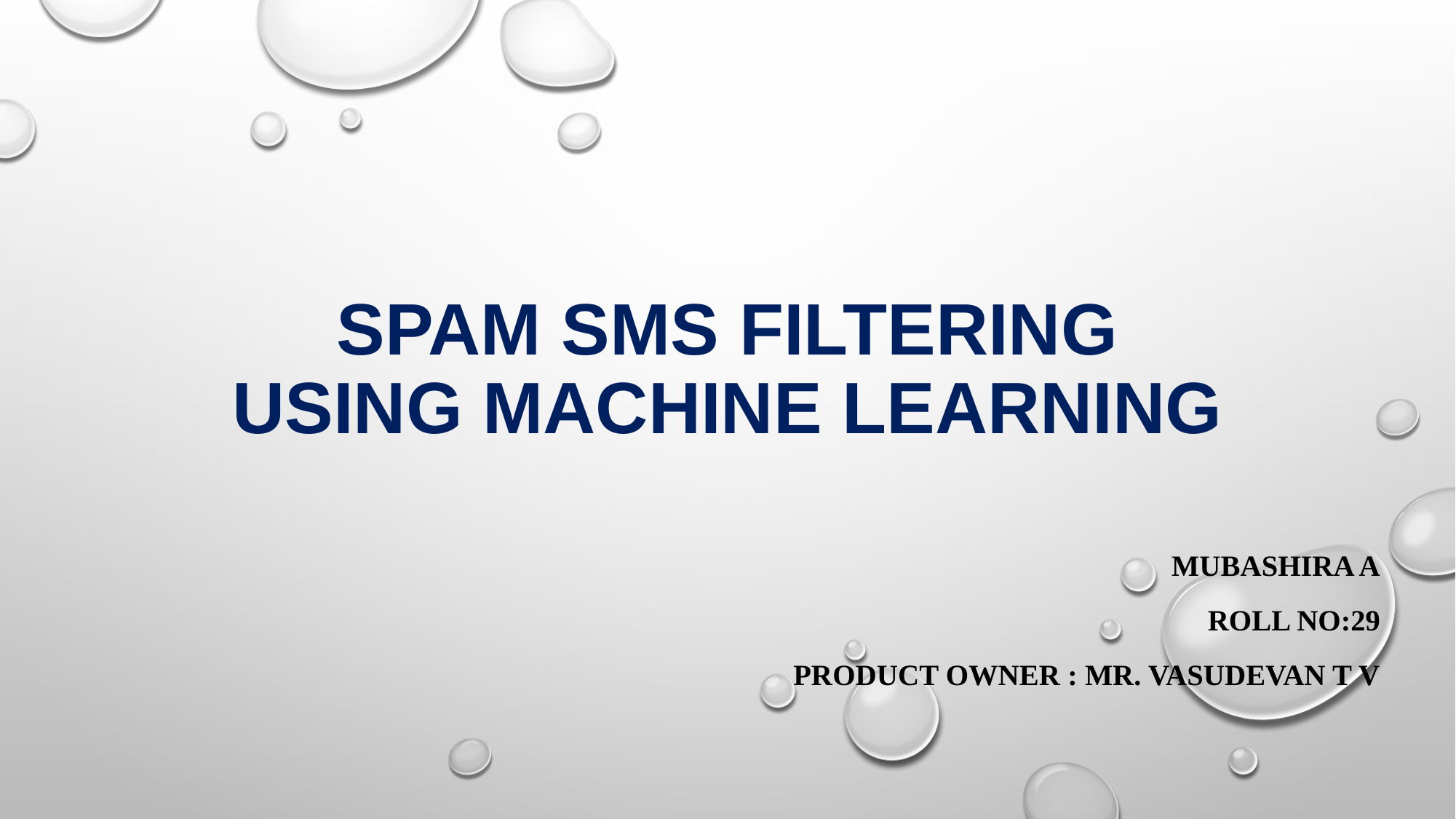

# SPAM SMS FILTERING USING MACHINE LEARNING
MUBASHIRA A
Roll No:29
Product Owner : MR. VASUDEVAN T V